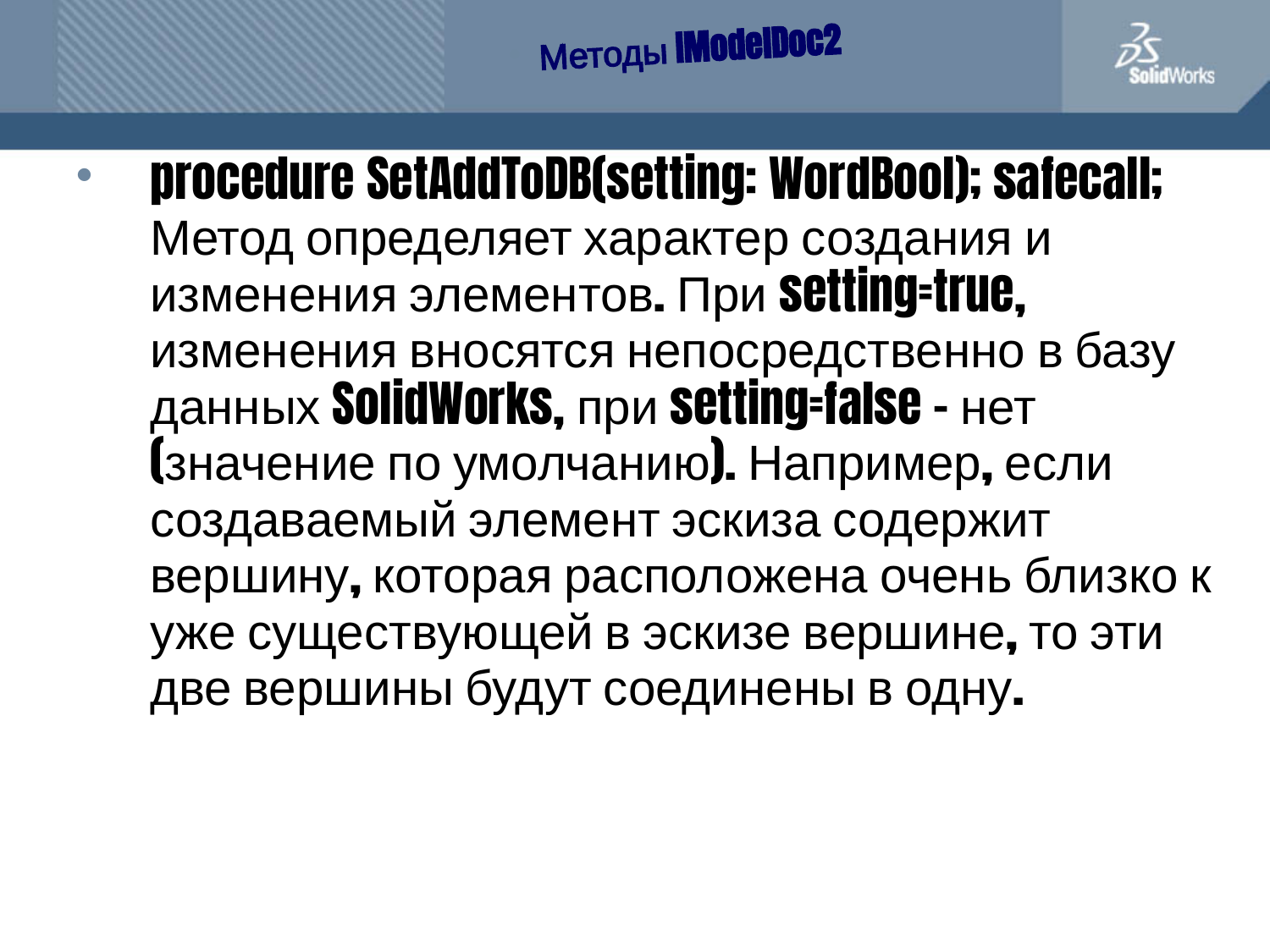

Методы IModelDoc2
procedure SetAddToDB(setting: WordBool); safecall;
Метод определяет характер создания и изменения элементов. При setting=true, изменения вносятся непосредственно в базу данных SolidWorks, при setting=false – нет (значение по умолчанию). Например, если создаваемый элемент эскиза содержит вершину, которая расположена очень близко к уже существующей в эскизе вершине, то эти две вершины будут соединены в одну.